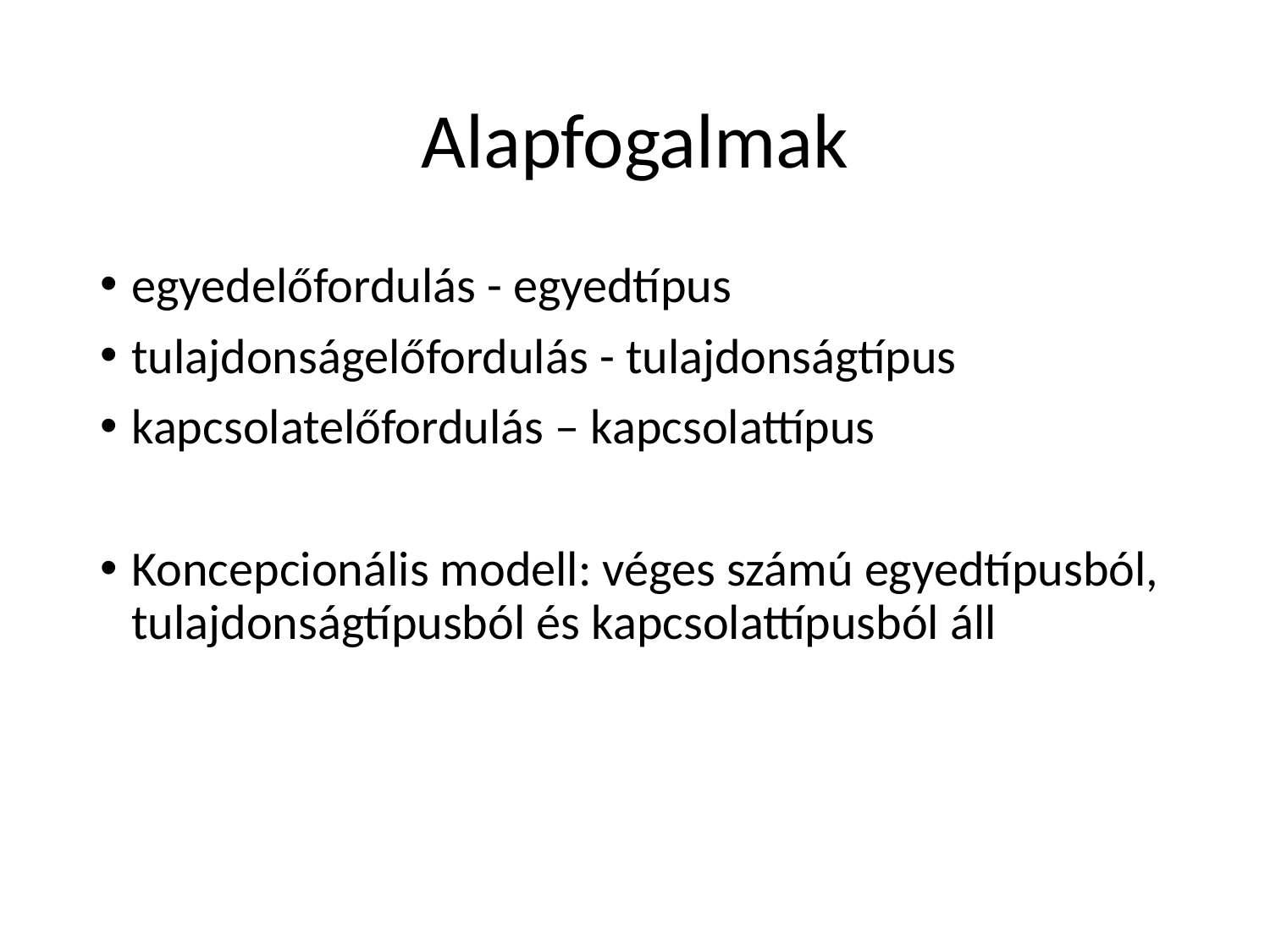

# Alapfogalmak
egyedelőfordulás - egyedtípus
tulajdonságelőfordulás - tulajdonságtípus
kapcsolatelőfordulás – kapcsolattípus

Koncepcionális modell: véges számú egyedtípusból, tulajdonságtípusból és kapcsolattípusból áll